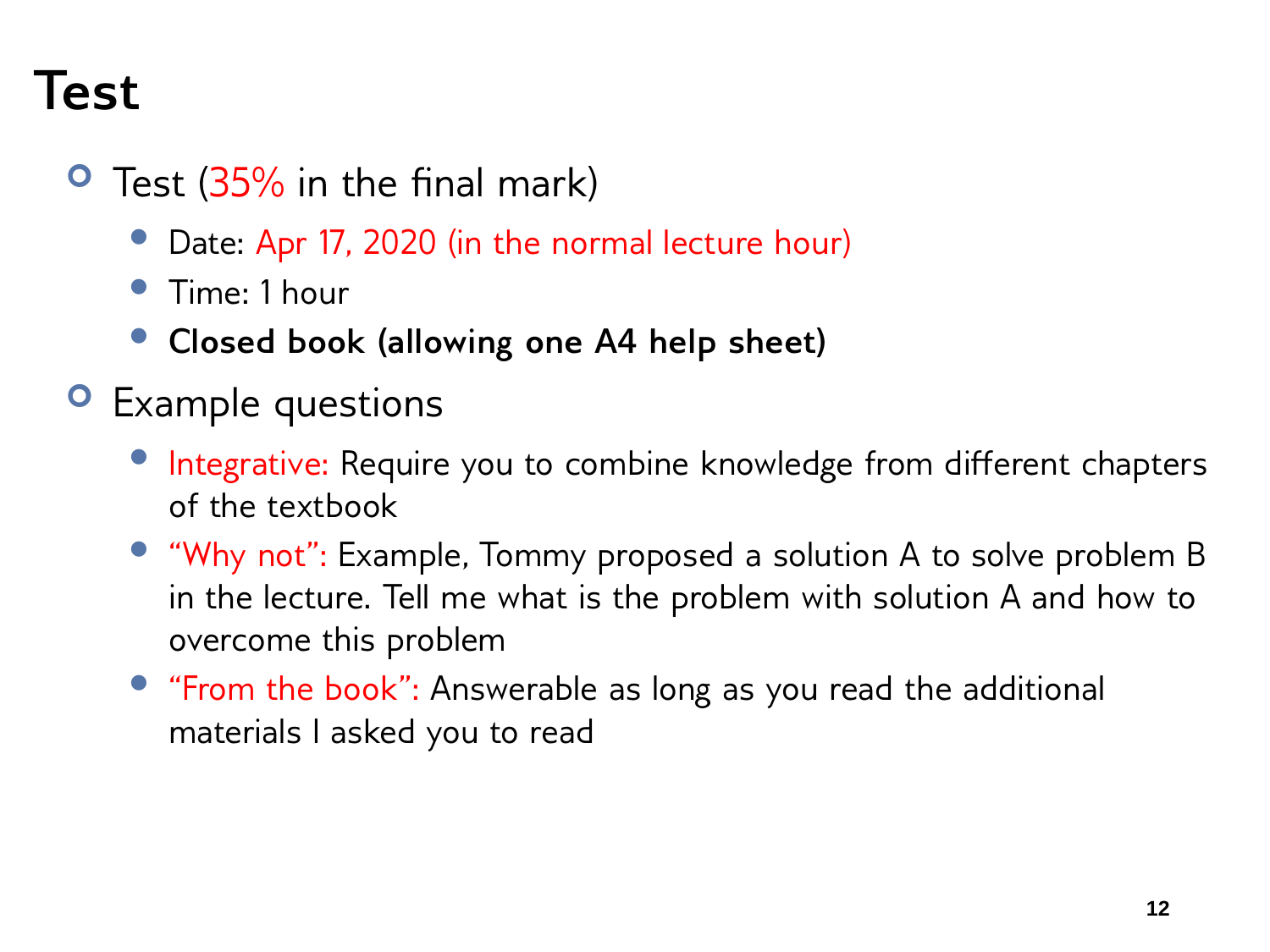

# Test
Test (35% in the final mark)
Date: Apr 17, 2020 (in the normal lecture hour)
Time: 1 hour
Closed book (allowing one A4 help sheet)
Example questions
Integrative: Require you to combine knowledge from different chapters of the textbook
“Why not”: Example, Tommy proposed a solution A to solve problem B in the lecture. Tell me what is the problem with solution A and how to overcome this problem
“From the book”: Answerable as long as you read the additional materials I asked you to read

12